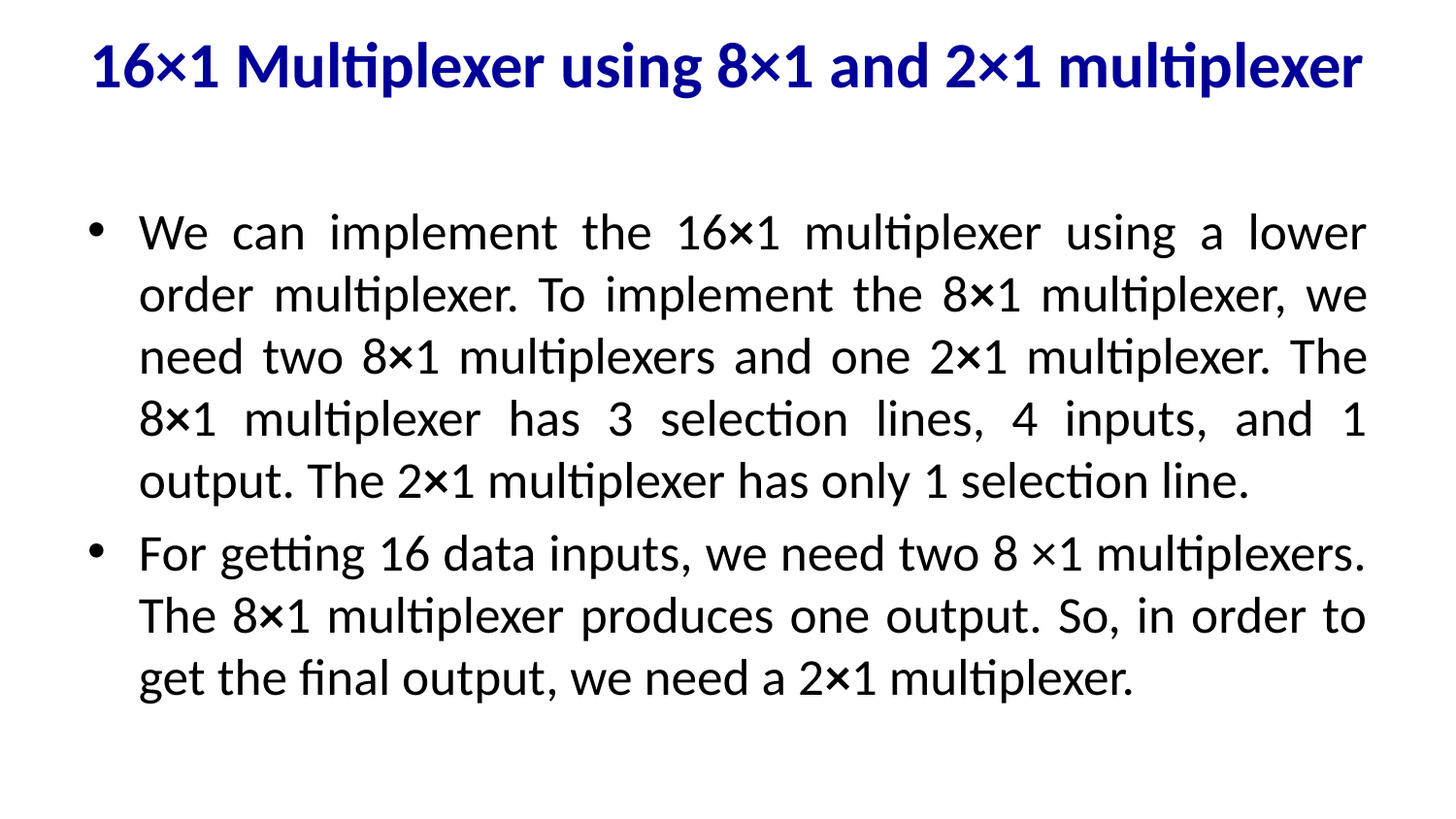

# 16×1 Multiplexer using 8×1 and 2×1 multiplexer
We can implement the 16×1 multiplexer using a lower order multiplexer. To implement the 8×1 multiplexer, we need two 8×1 multiplexers and one 2×1 multiplexer. The 8×1 multiplexer has 3 selection lines, 4 inputs, and 1 output. The 2×1 multiplexer has only 1 selection line.
For getting 16 data inputs, we need two 8 ×1 multiplexers. The 8×1 multiplexer produces one output. So, in order to get the final output, we need a 2×1 multiplexer.